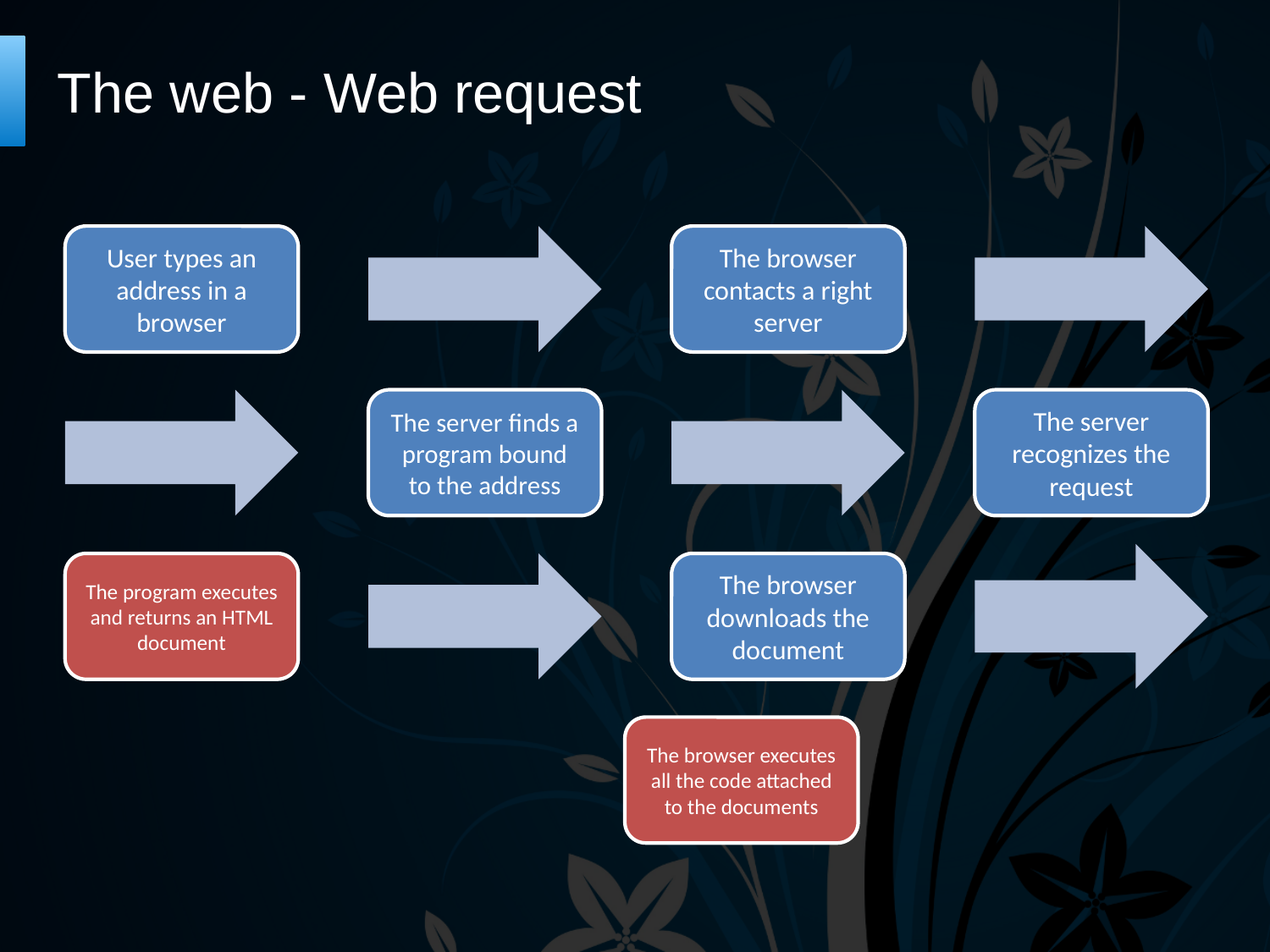

# The web - Web request
User types an address in a browser
The browser contacts a right server
The server recognizes the request
The server finds a program bound to the address
The program executes and returns an HTML document
The browser downloads the document
The browser executes all the code attached to the documents